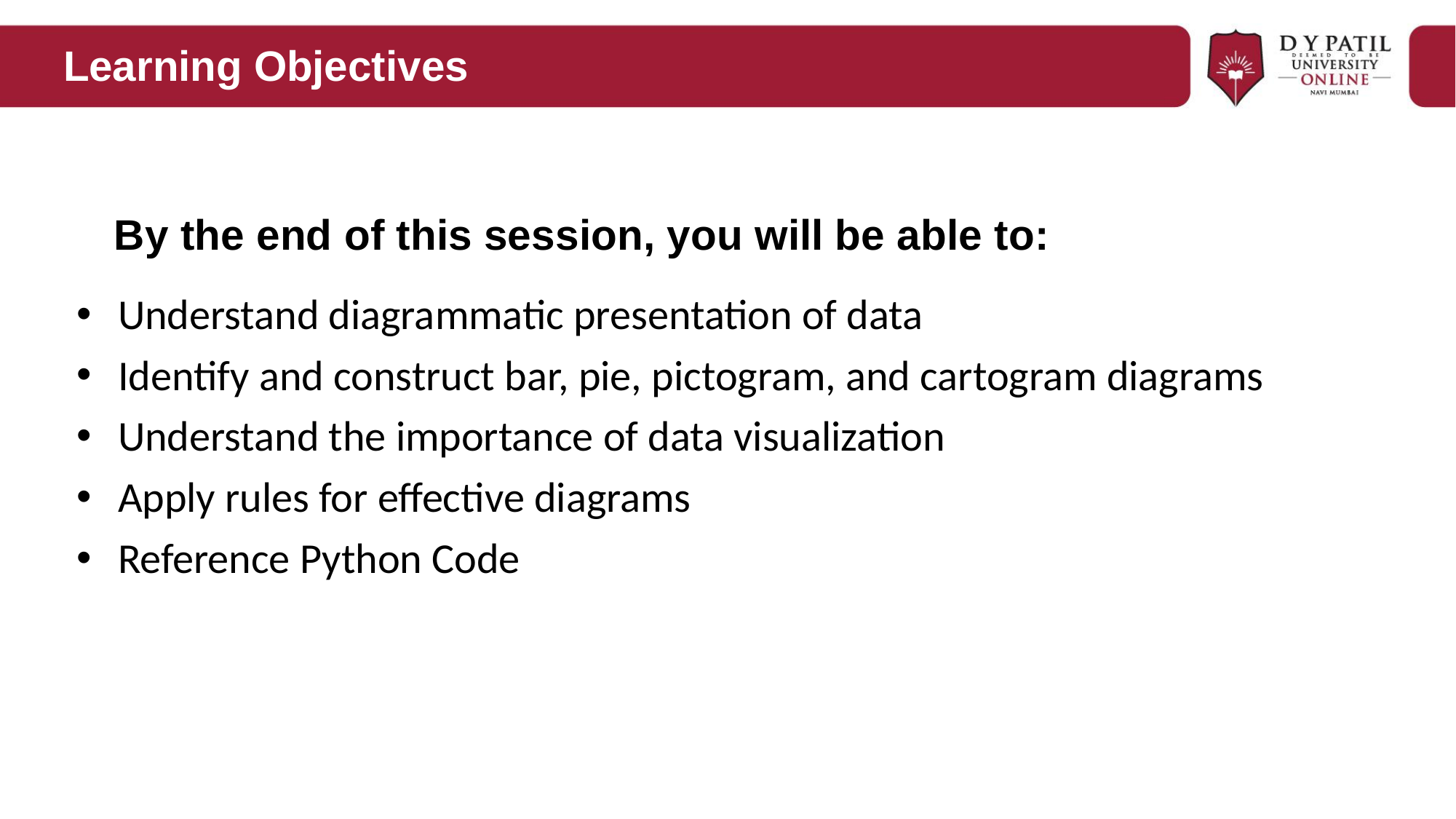

# Learning Objectives
By the end of this session, you will be able to:
Understand diagrammatic presentation of data
Identify and construct bar, pie, pictogram, and cartogram diagrams
Understand the importance of data visualization
Apply rules for effective diagrams
Reference Python Code